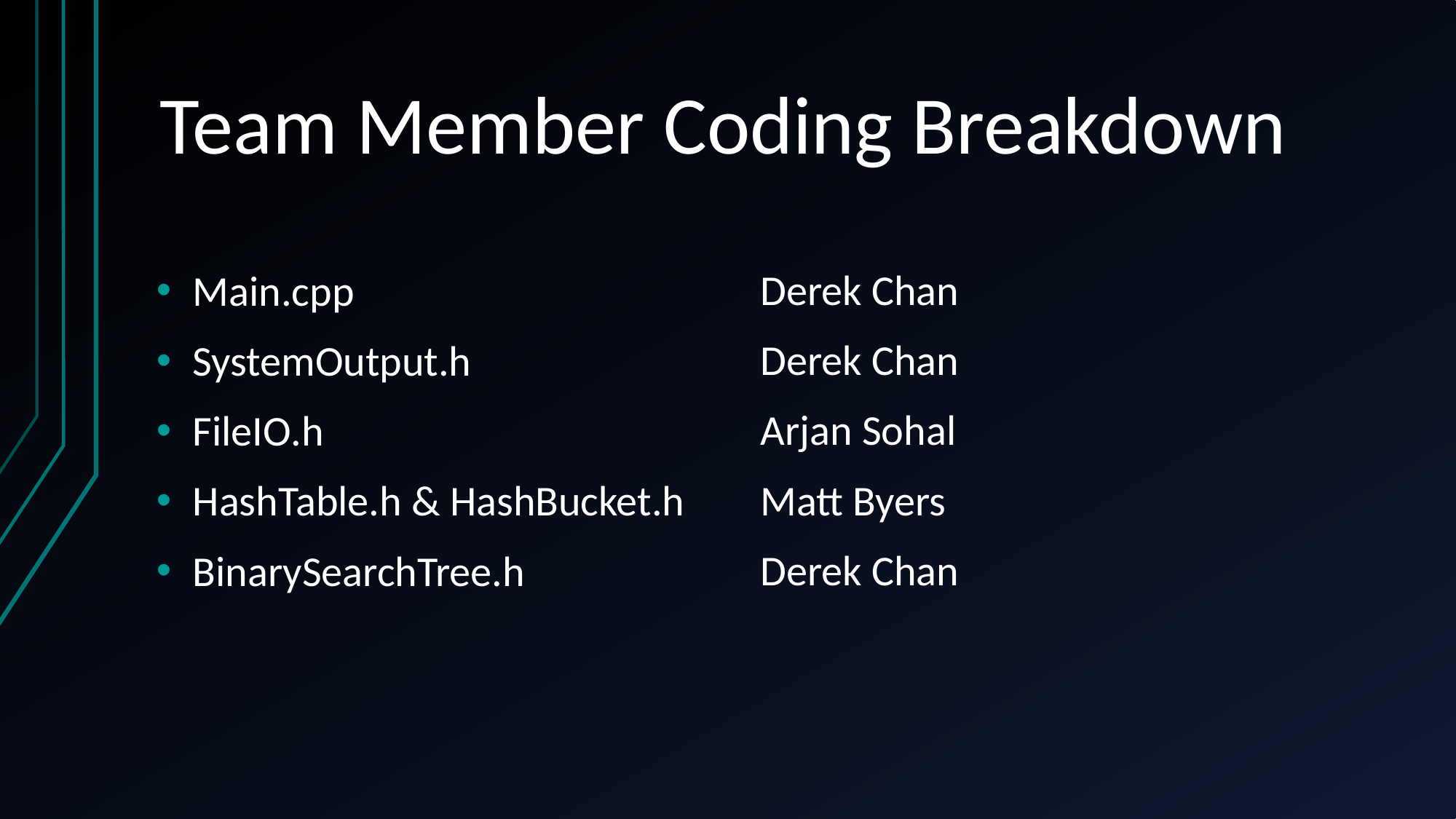

# Team Member Coding Breakdown
Derek Chan
Derek Chan
Arjan Sohal
Matt Byers
Derek Chan
Main.cpp
SystemOutput.h
FileIO.h
HashTable.h & HashBucket.h
BinarySearchTree.h